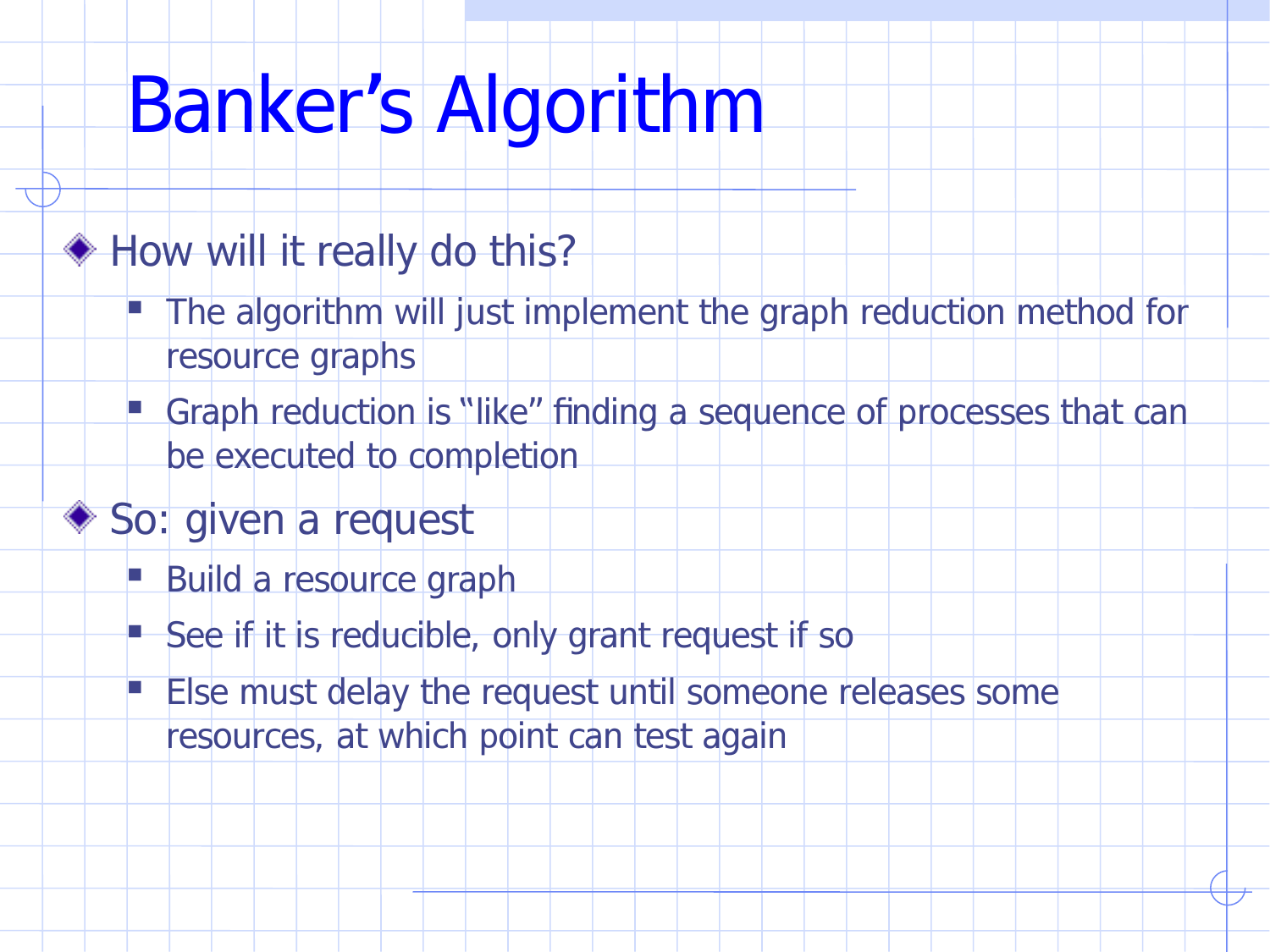

# Banker’s Algorithm
How will it really do this?
The algorithm will just implement the graph reduction method for resource graphs
Graph reduction is “like” finding a sequence of processes that can be executed to completion
So: given a request
Build a resource graph
See if it is reducible, only grant request if so
Else must delay the request until someone releases some resources, at which point can test again